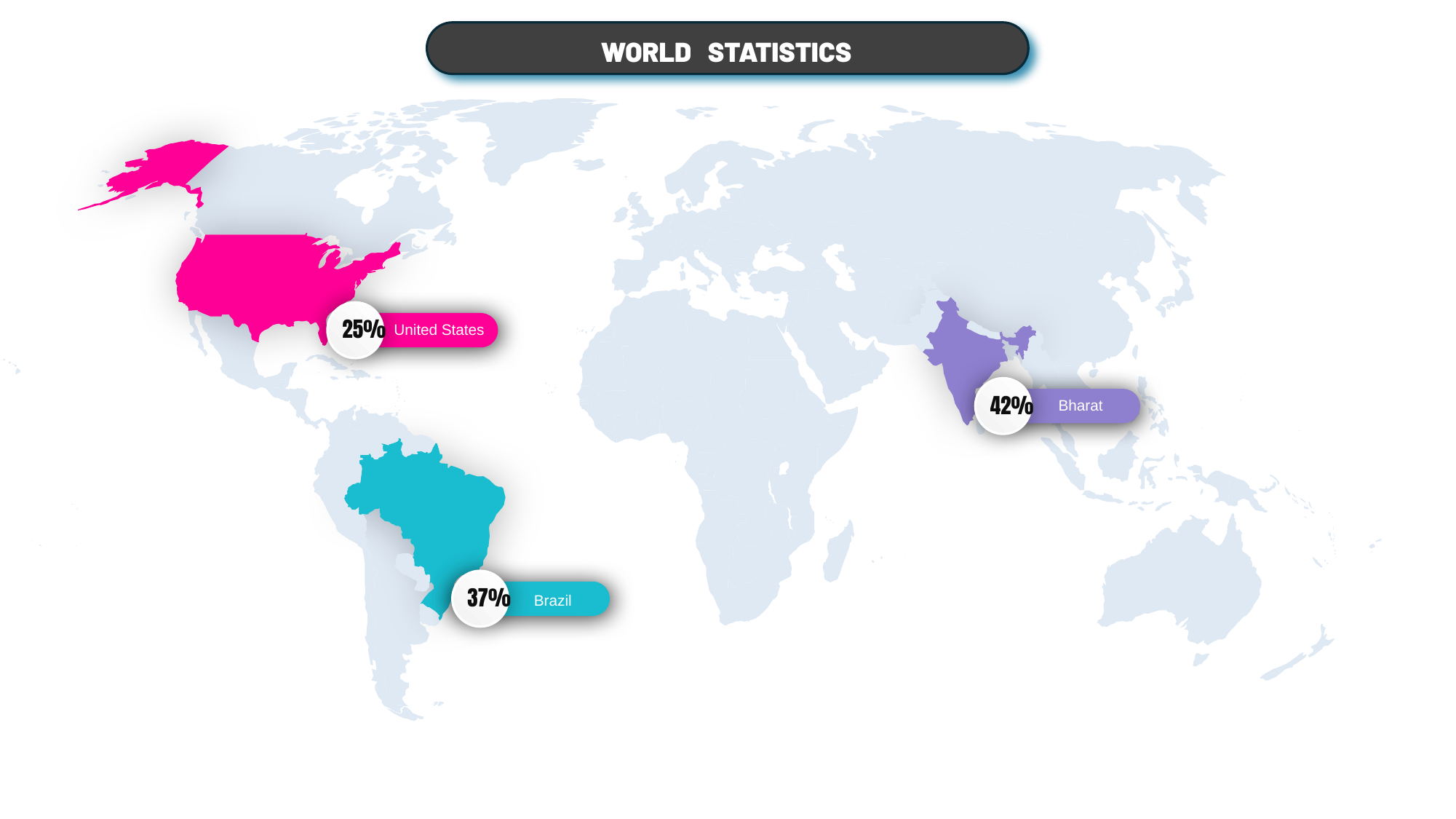

29%

    Australia

  WORLD   STATISTICS

25%

United States

42%

    Bharat

37%

   Brazil